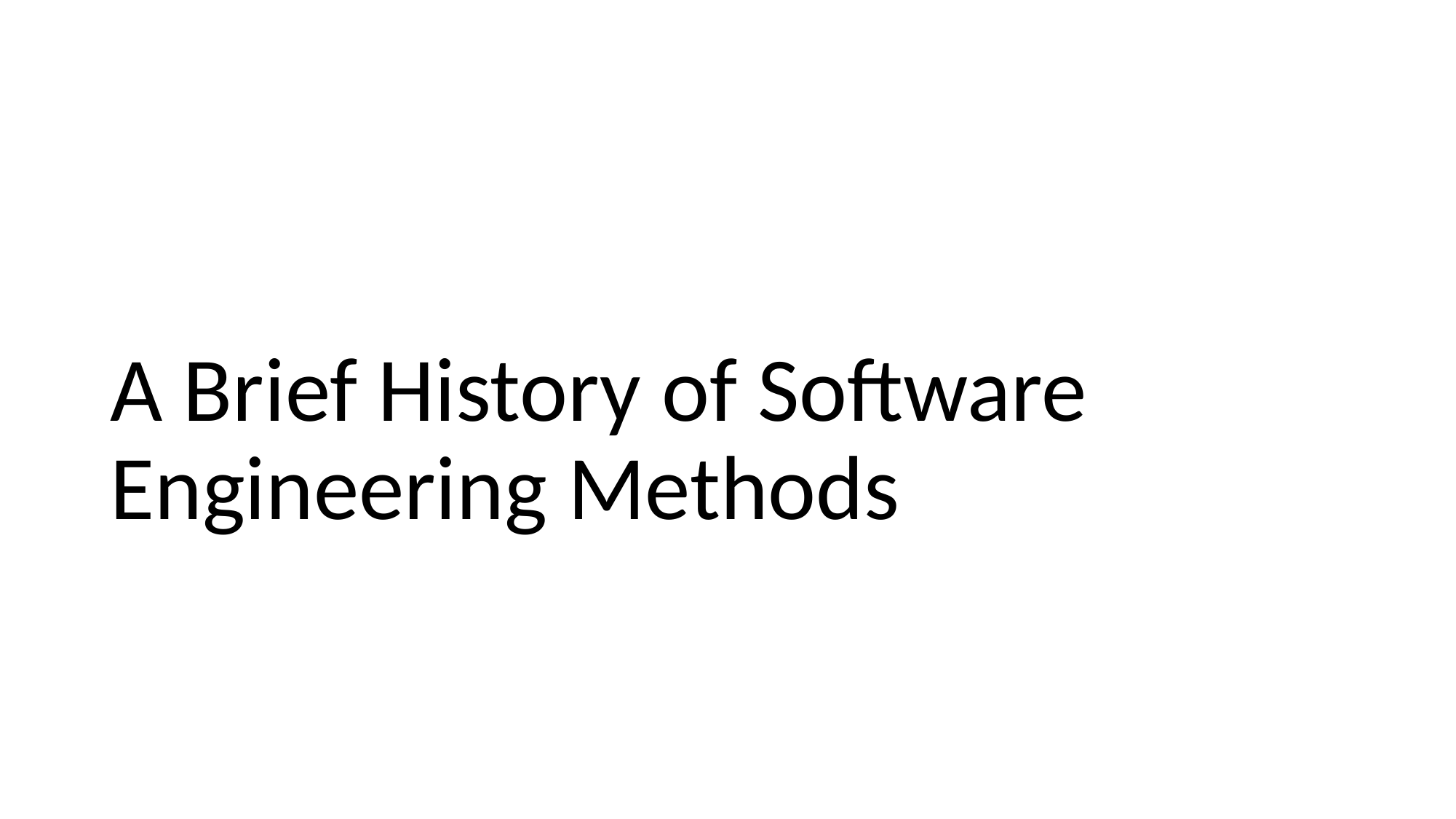

# A Brief History of Software Engineering Methods